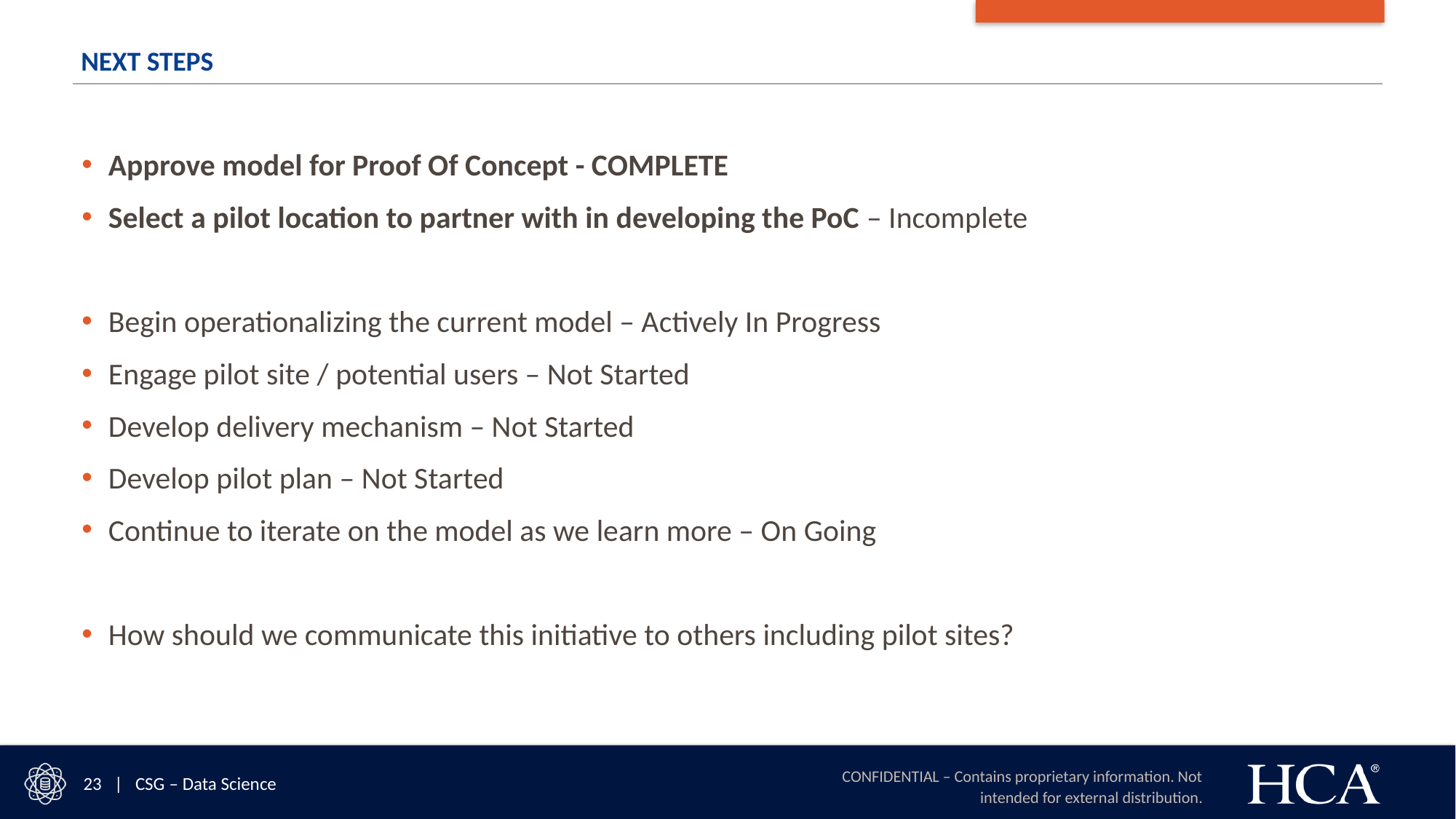

# Next Steps
Approve model for Proof Of Concept - COMPLETE
Select a pilot location to partner with in developing the PoC – Incomplete

Begin operationalizing the current model – Actively In Progress
Engage pilot site / potential users – Not Started
Develop delivery mechanism – Not Started
Develop pilot plan – Not Started
Continue to iterate on the model as we learn more – On Going

How should we communicate this initiative to others including pilot sites?